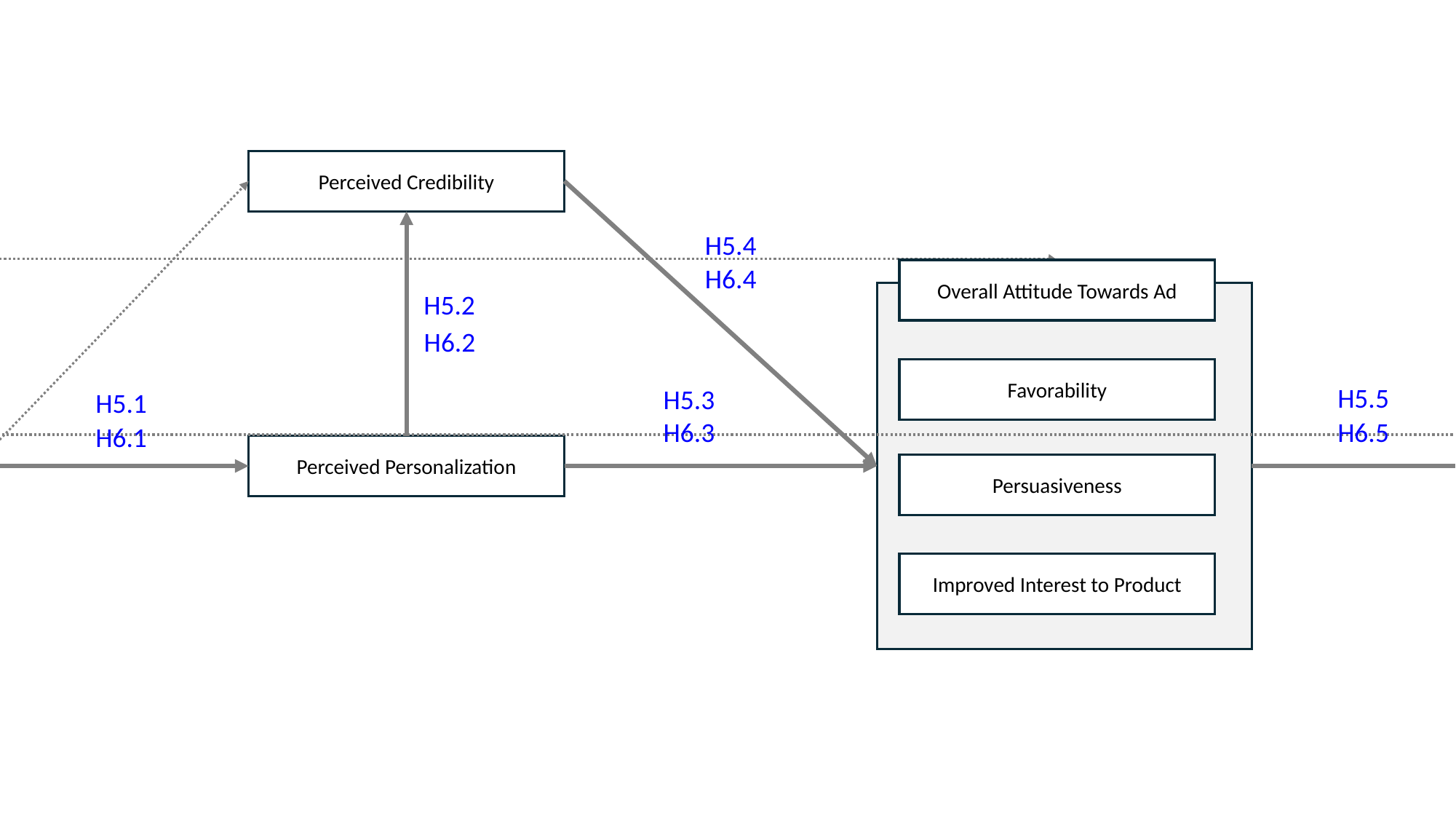

Perceived Credibility
H5.4
H6.4
Overall Attitude Towards Ad

Favorability
Persuasiveness
Improved Interest to Product
H5.2
H6.2
H5.5
H5.3
H5.1
H6.5
H6.3
H6.1
Personality Adapted Messaging
Perceived Personalization
Engagement (Ads Click)